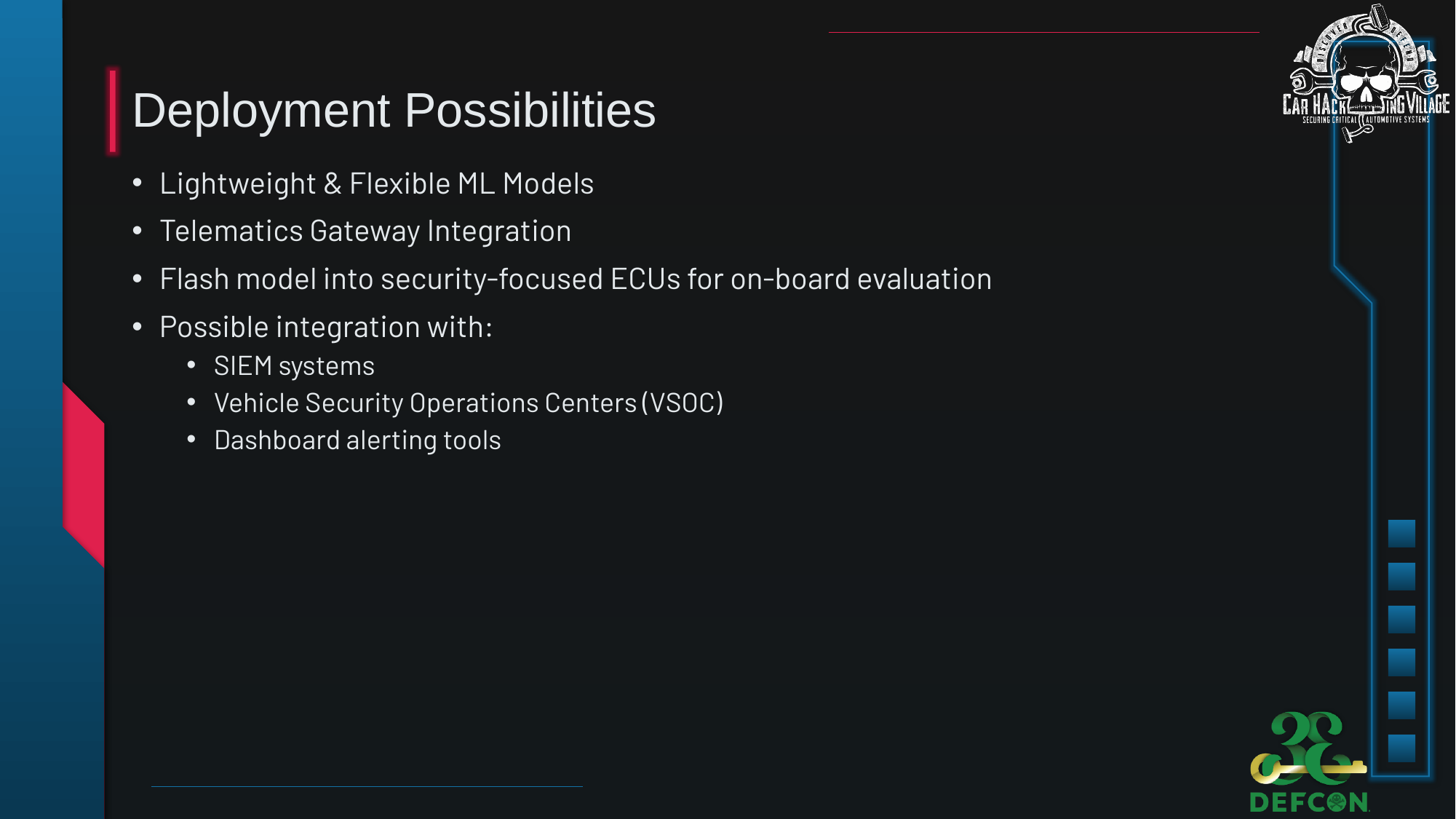

# Deployment Possibilities
Lightweight & Flexible ML Models
Telematics Gateway Integration
Flash model into security-focused ECUs for on-board evaluation
Possible integration with:
SIEM systems
Vehicle Security Operations Centers (VSOC)
Dashboard alerting tools